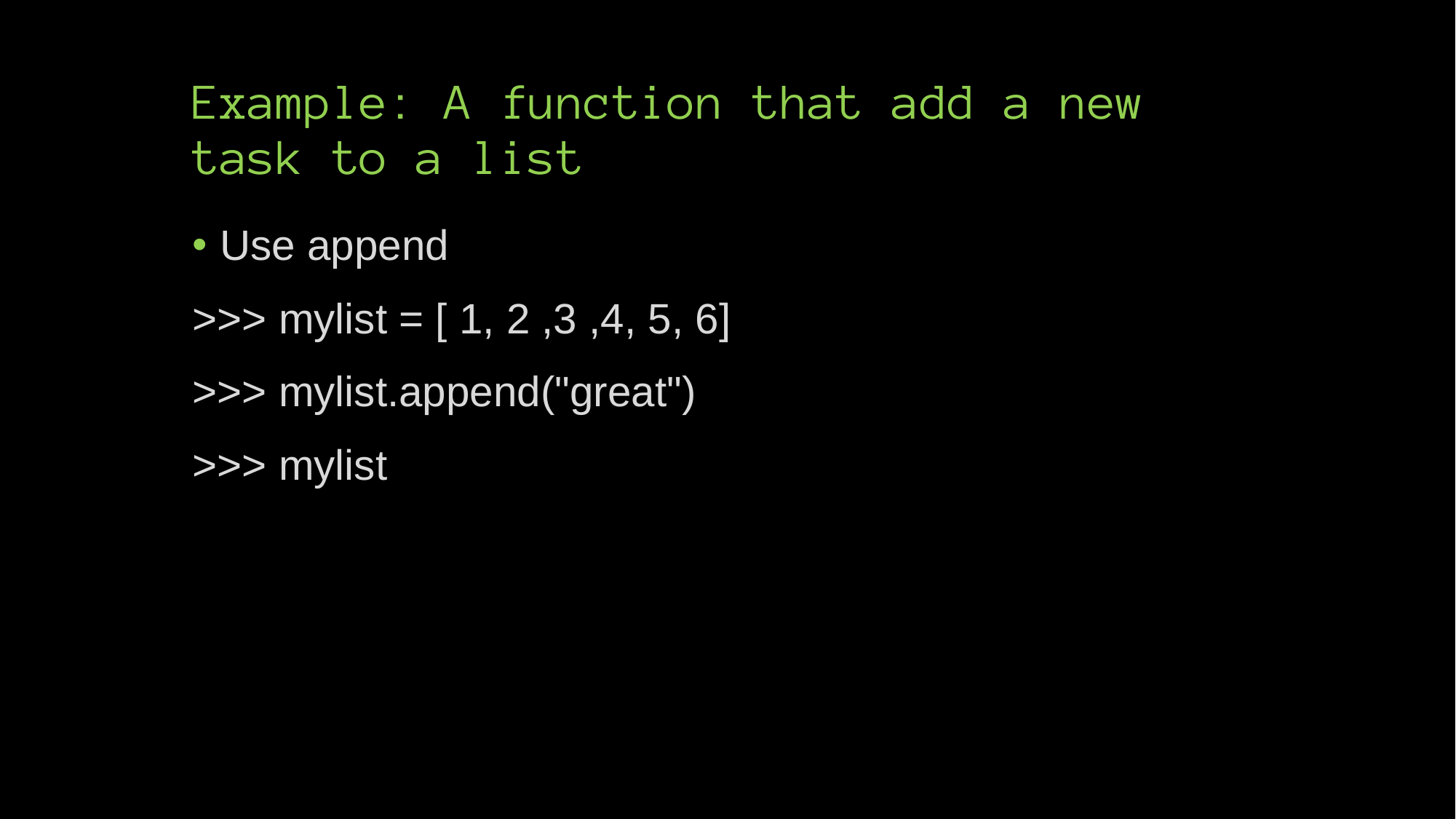

# Example: A function that add a new task to a list
Use append
>>> mylist = [ 1, 2 ,3 ,4, 5, 6]
>>> mylist.append("great")
>>> mylist